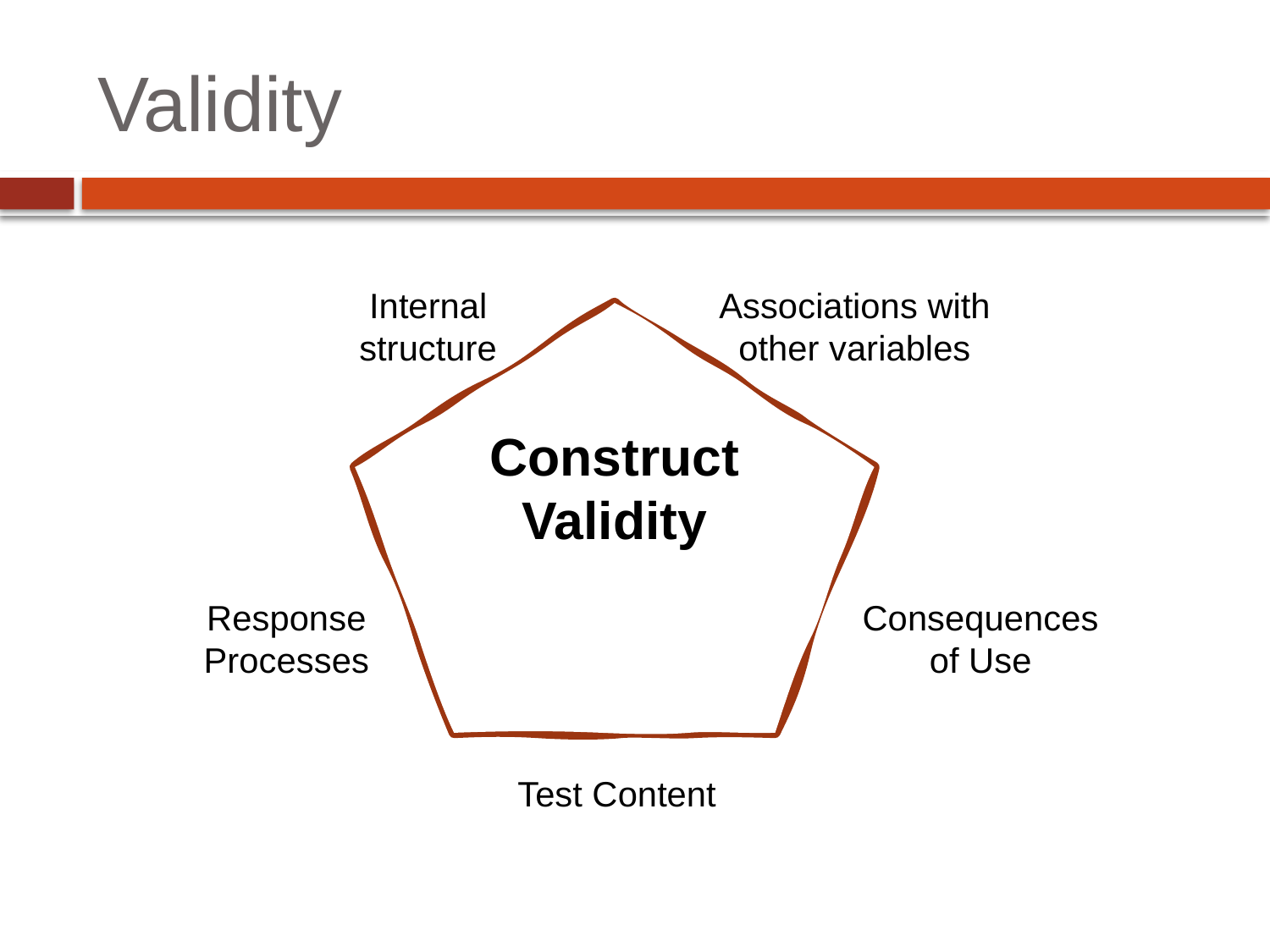

# Validity
Internal structure
Associations with other variables
Construct
Validity

Response Processes
Consequences of Use
Test Content
2